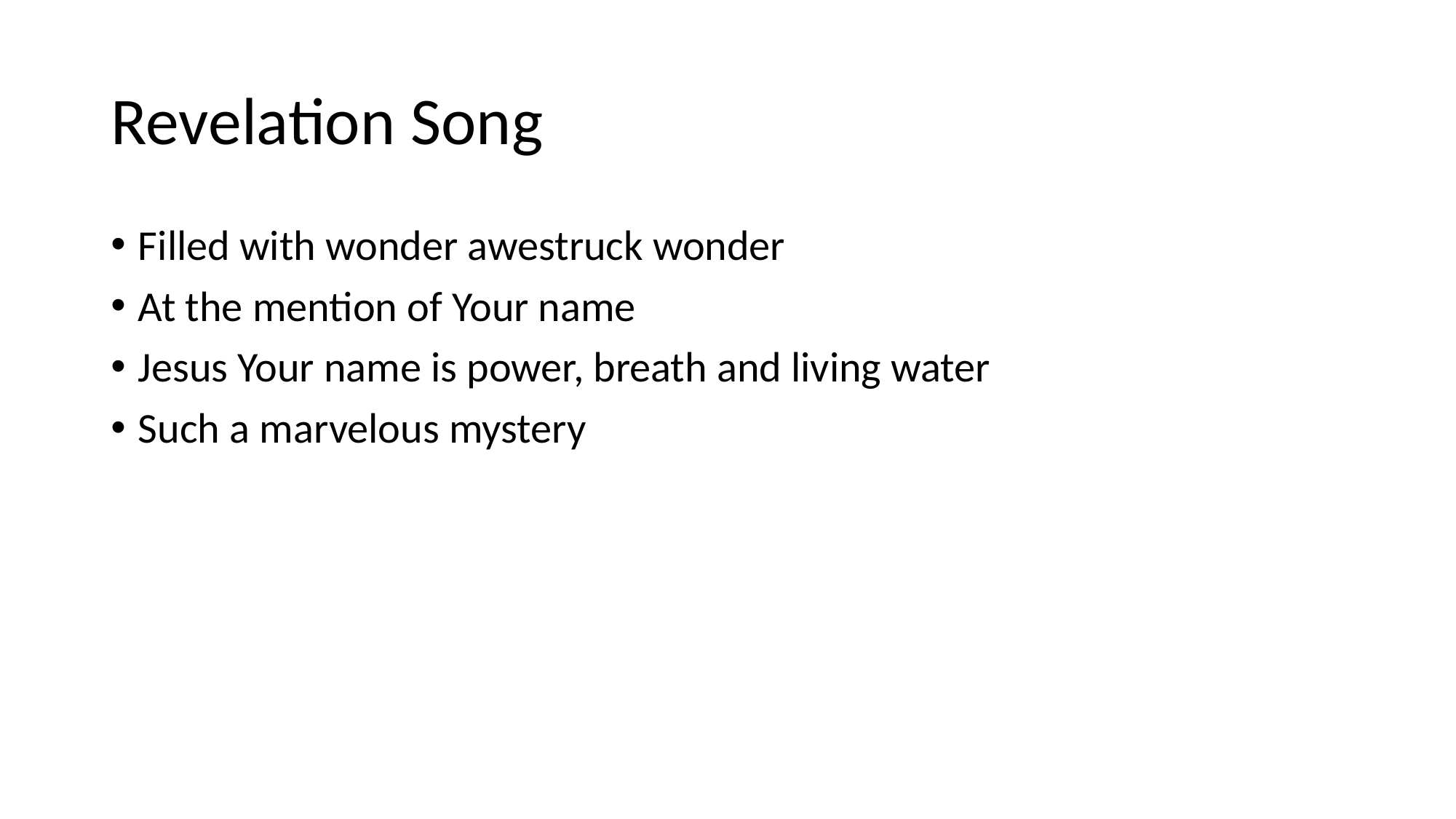

# Revelation Song
Filled with wonder awestruck wonder
At the mention of Your name
Jesus Your name is power, breath and living water
Such a marvelous mystery